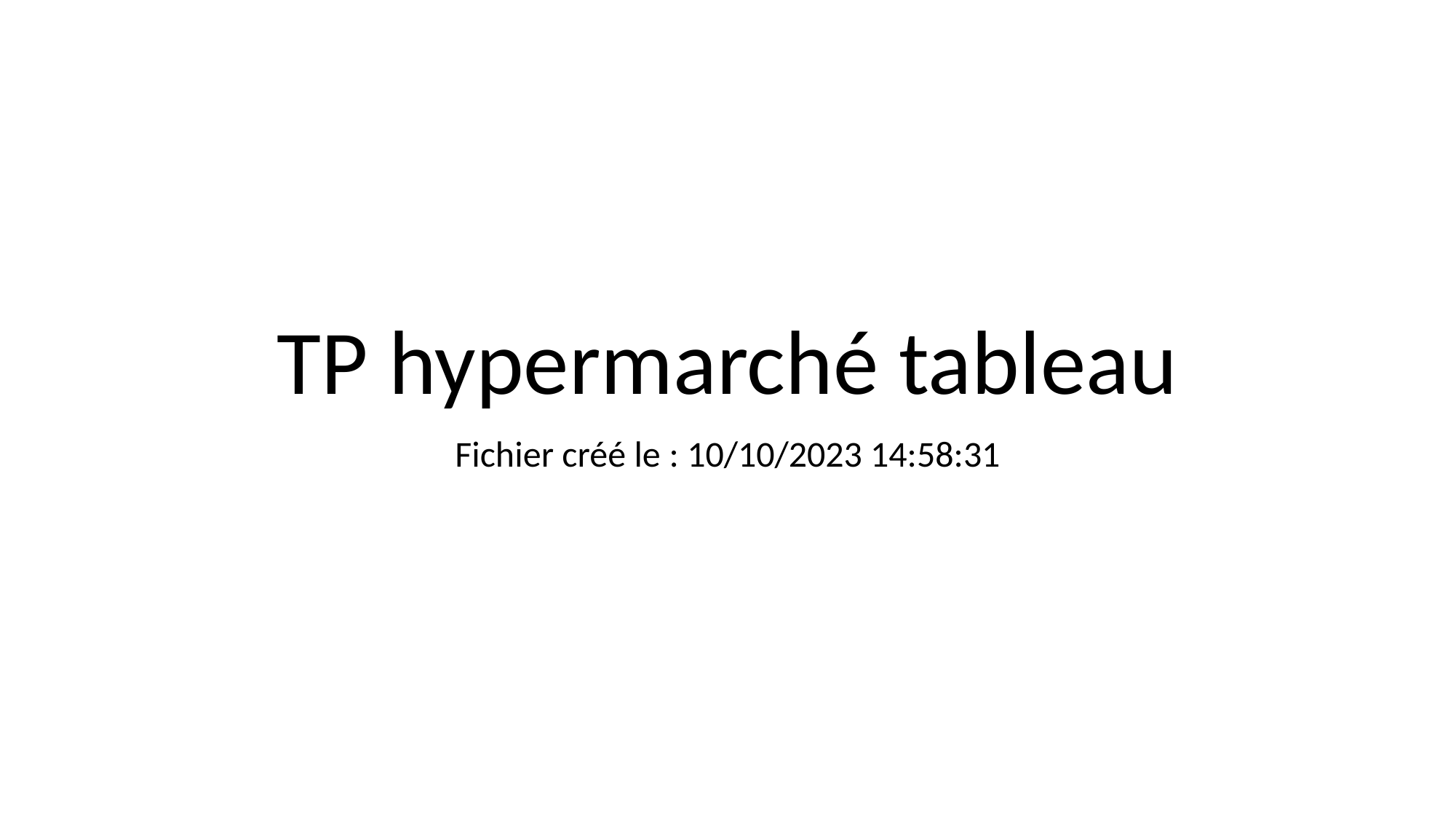

# TP hypermarché tableau
Fichier créé le : 10/10/2023 14:58:31